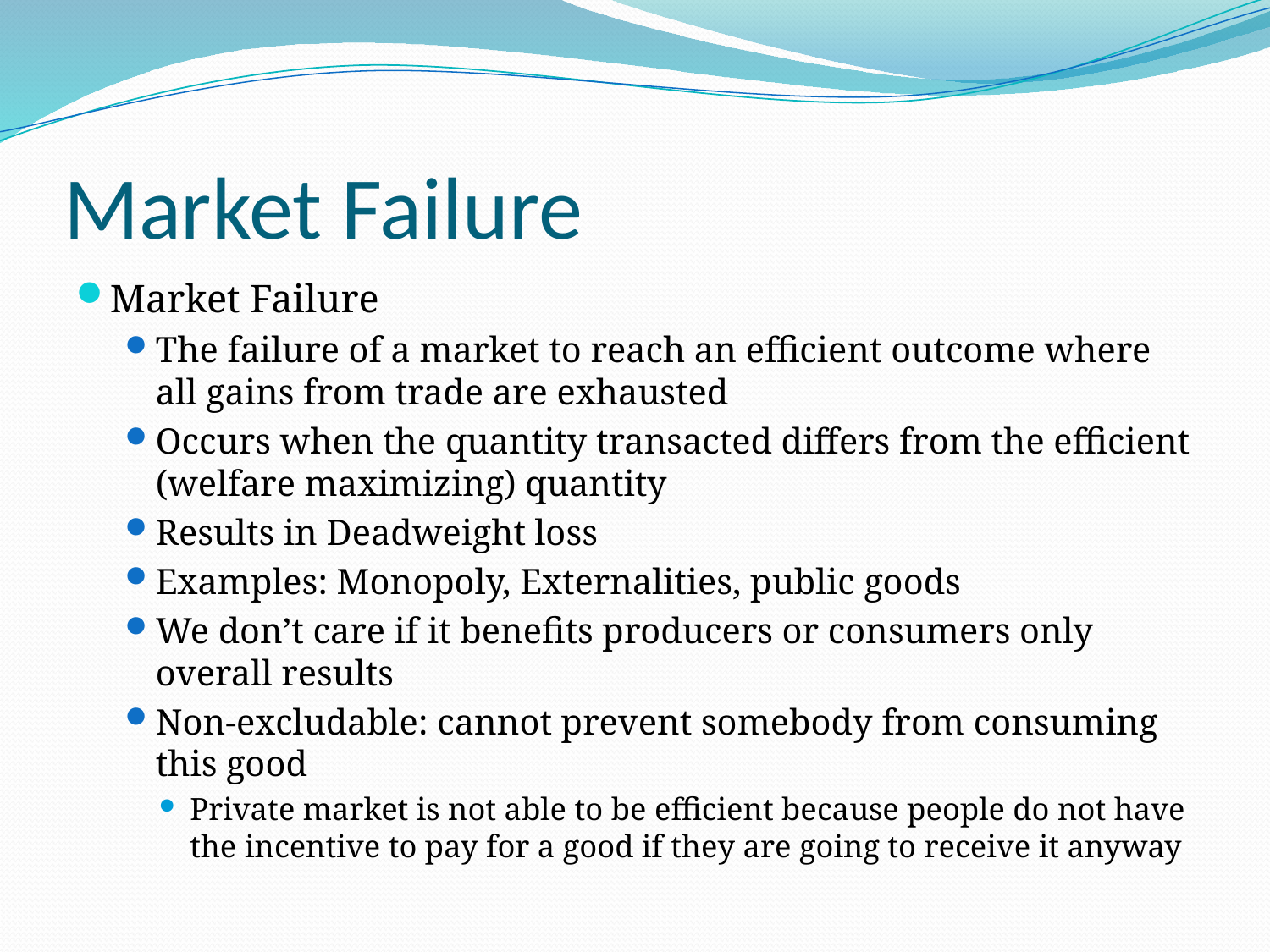

# Market Failure
Market Failure
The failure of a market to reach an efficient outcome where all gains from trade are exhausted
Occurs when the quantity transacted differs from the efficient (welfare maximizing) quantity
Results in Deadweight loss
Examples: Monopoly, Externalities, public goods
We don’t care if it benefits producers or consumers only overall results
Non-excludable: cannot prevent somebody from consuming this good
Private market is not able to be efficient because people do not have the incentive to pay for a good if they are going to receive it anyway